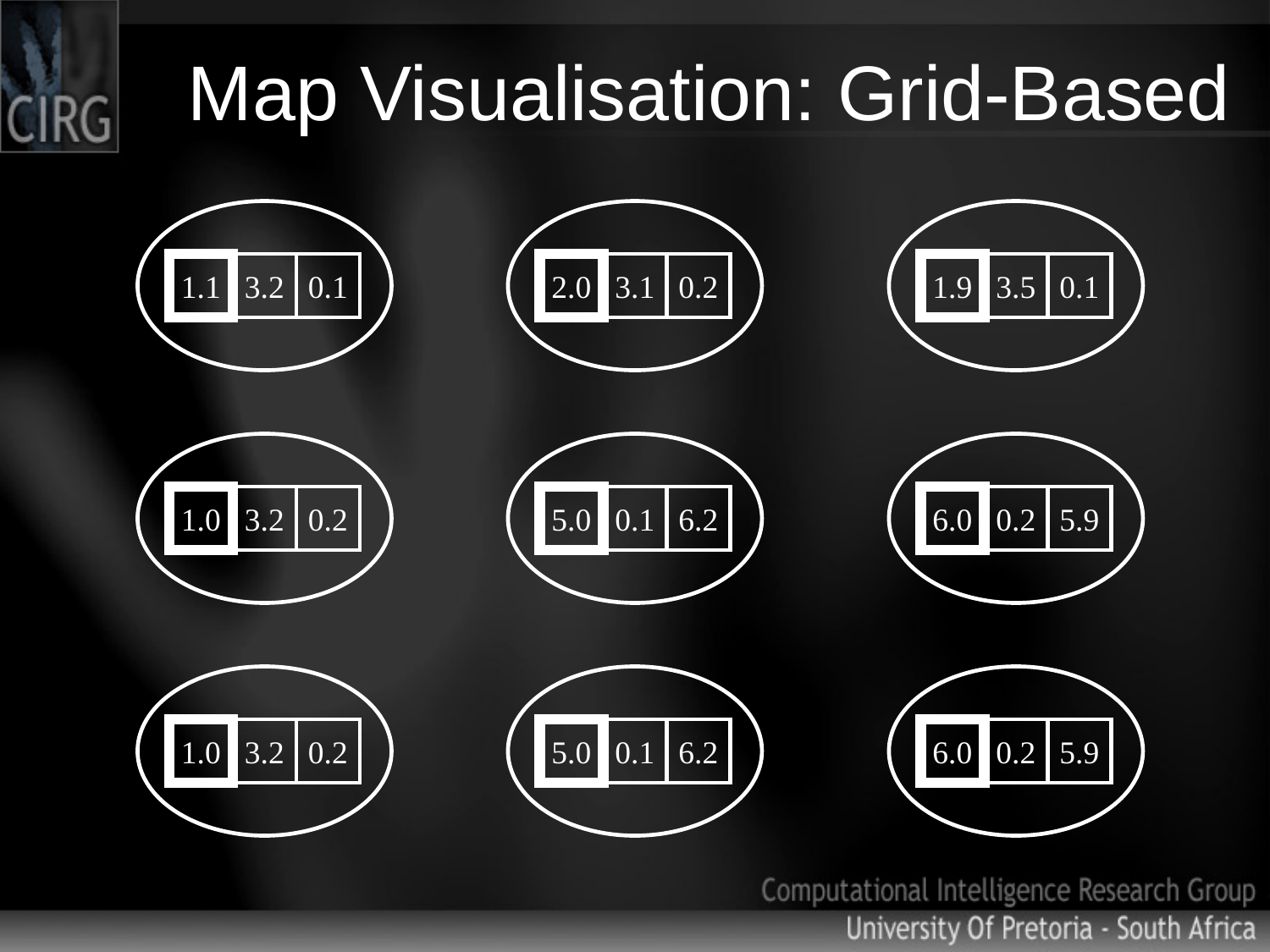

# Map Visualisation: Grid-Based

1.1
3.2
0.1
2.0
3.1
0.2
1.9
3.5
0.1

1.0
3.2
0.2
5.0
0.1
6.2
6.0
0.2
5.9

1.0
3.2
0.2
5.0
0.1
6.2
6.0
0.2
5.9